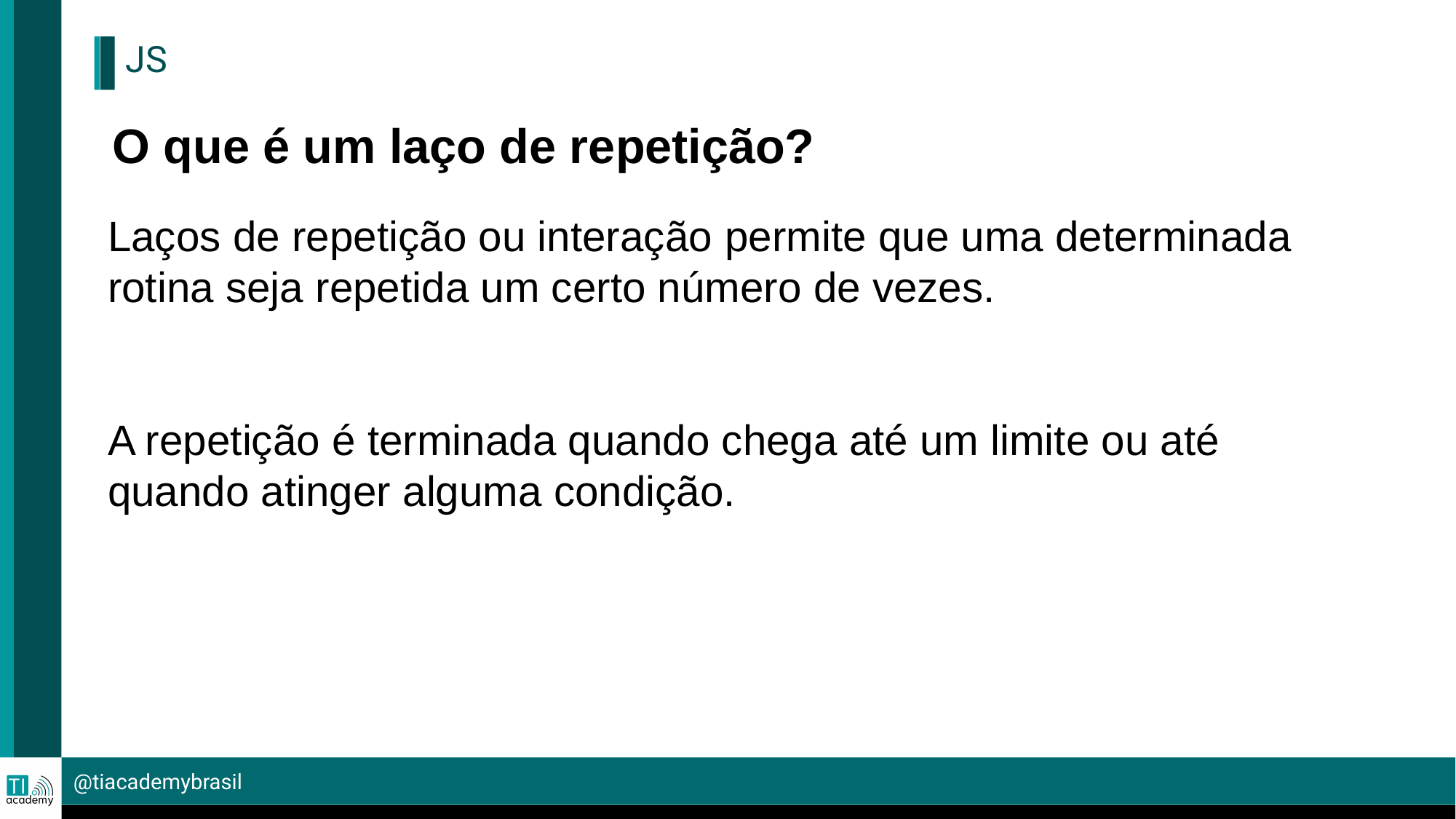

# JS
O que é um laço de repetição?
Laços de repetição ou interação permite que uma determinada rotina seja repetida um certo número de vezes.

A repetição é terminada quando chega até um limite ou até quando atinger alguma condição.